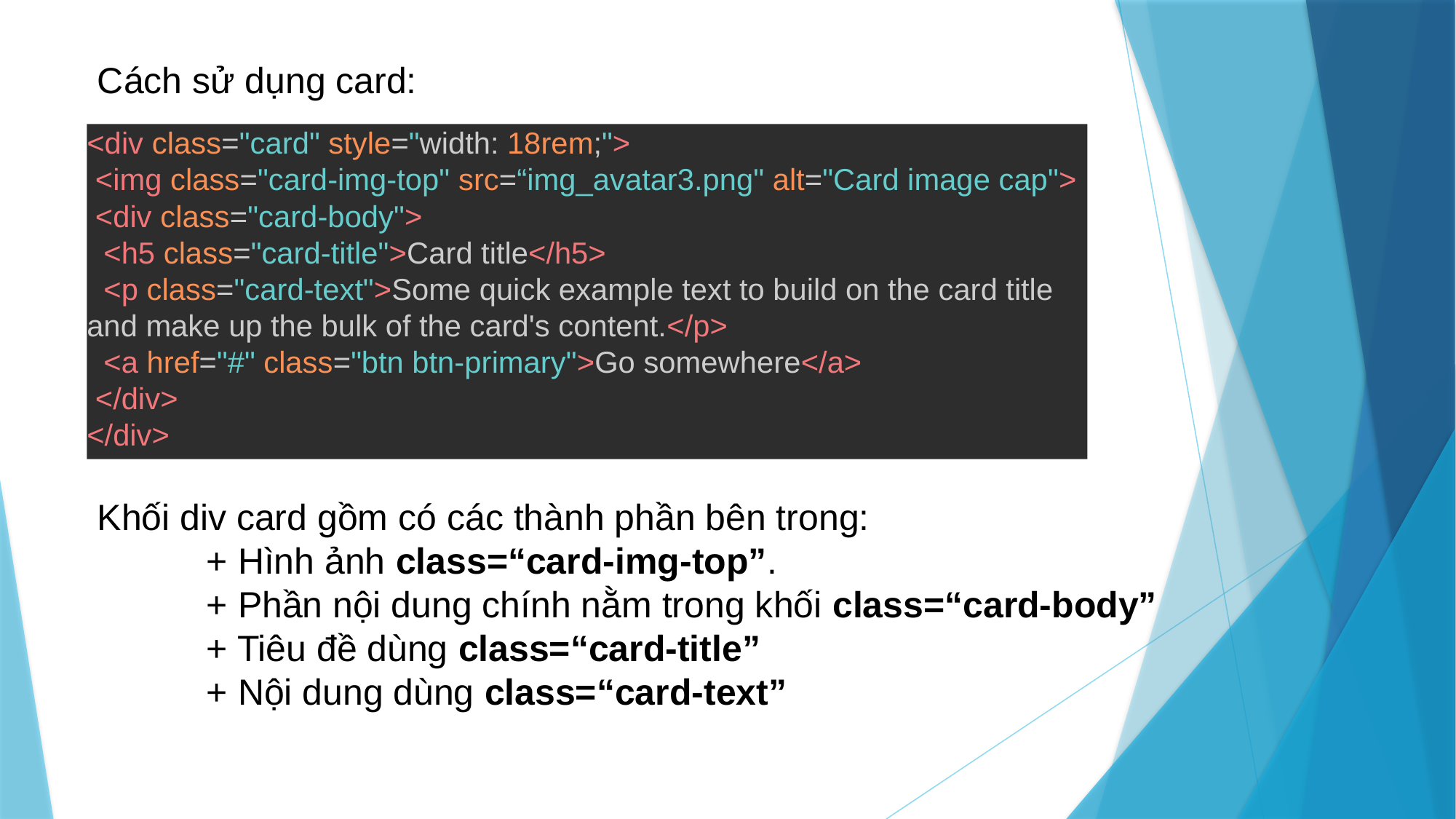

Cách sử dụng card:

Khối div card gồm có các thành phần bên trong:
	+ Hình ảnh class=“card-img-top”.
 	+ Phần nội dung chính nằm trong khối class=“card-body”
	+ Tiêu đề dùng class=“card-title”
	+ Nội dung dùng class=“card-text”
<div class="card" style="width: 18rem;">
 <img class="card-img-top" src=“img_avatar3.png" alt="Card image cap">
 <div class="card-body">
  <h5 class="card-title">Card title</h5>
  <p class="card-text">Some quick example text to build on the card title and make up the bulk of the card's content.</p>
  <a href="#" class="btn btn-primary">Go somewhere</a>
 </div>
</div>